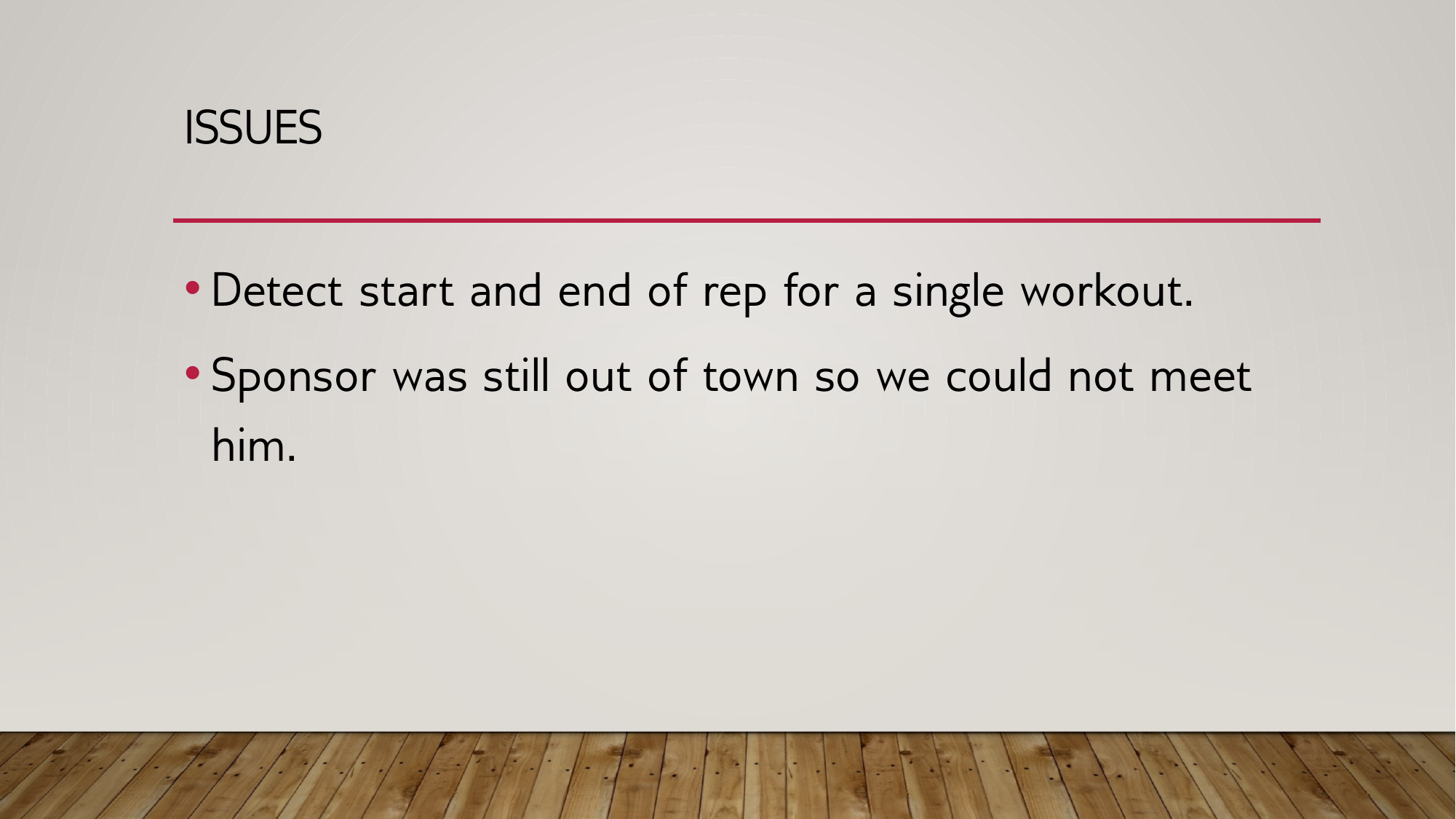

# Issues
Detect start and end of rep for a single workout.
Sponsor was still out of town so we could not meet him.